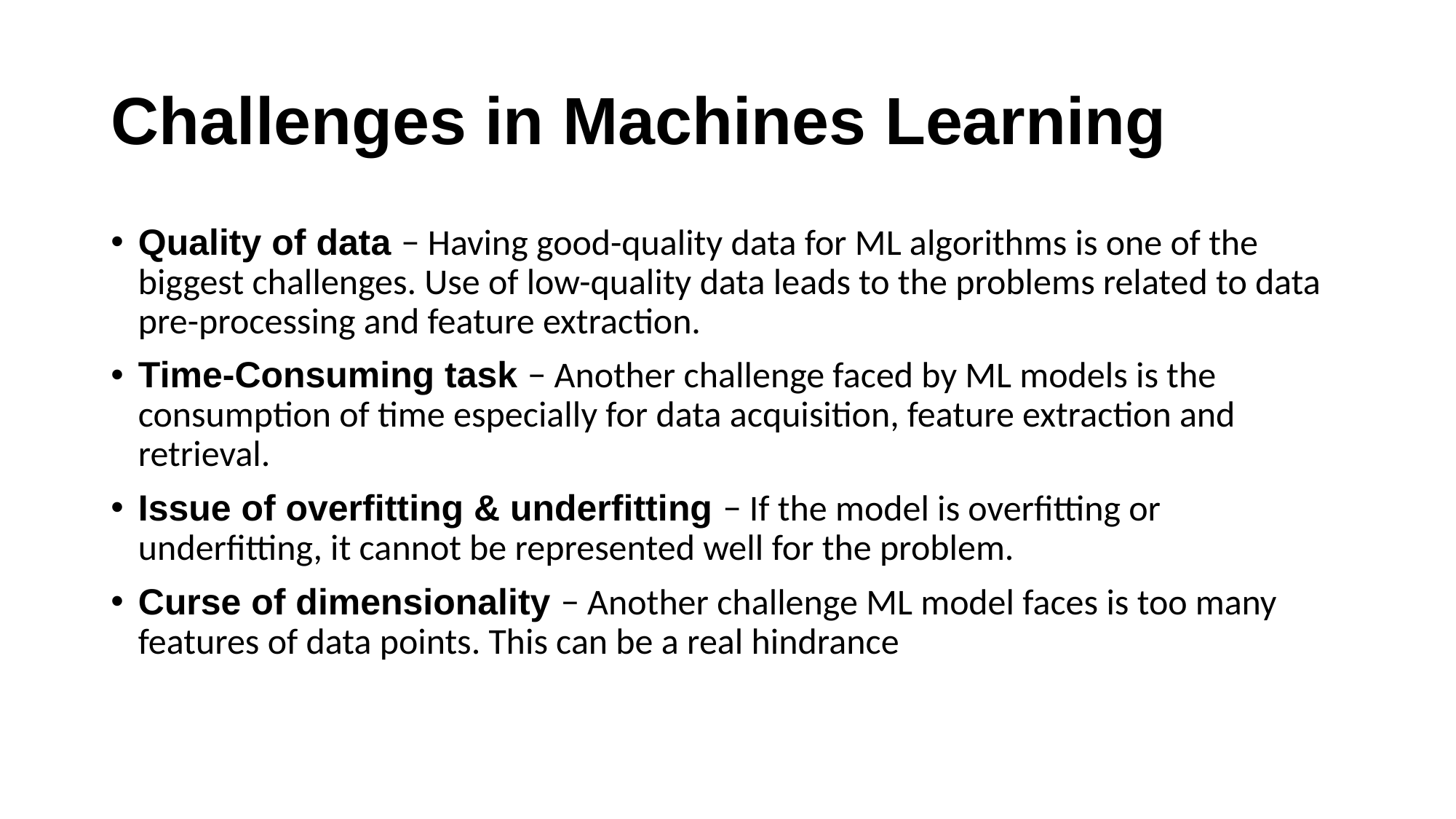

# Challenges in Machines Learning
Quality of data − Having good-quality data for ML algorithms is one of the biggest challenges. Use of low-quality data leads to the problems related to data pre-processing and feature extraction.
Time-Consuming task − Another challenge faced by ML models is the consumption of time especially for data acquisition, feature extraction and retrieval.
Issue of overfitting & underfitting − If the model is overfitting or underfitting, it cannot be represented well for the problem.
Curse of dimensionality − Another challenge ML model faces is too many features of data points. This can be a real hindrance